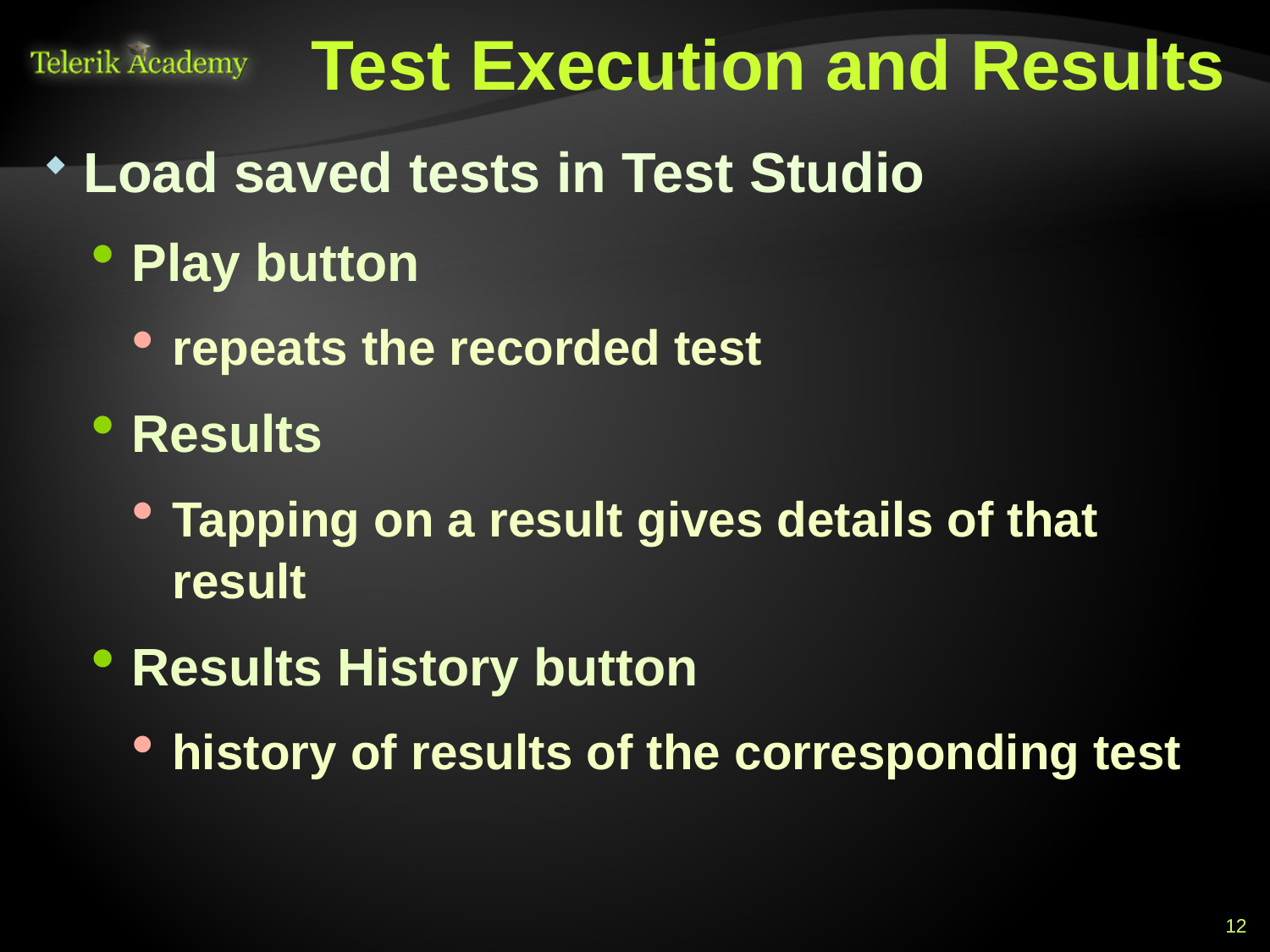

# Test Execution and Results
Load saved tests in Test Studio
Play button
repeats the recorded test
Results
Tapping on a result gives details of that result
Results History button
history of results of the corresponding test
12